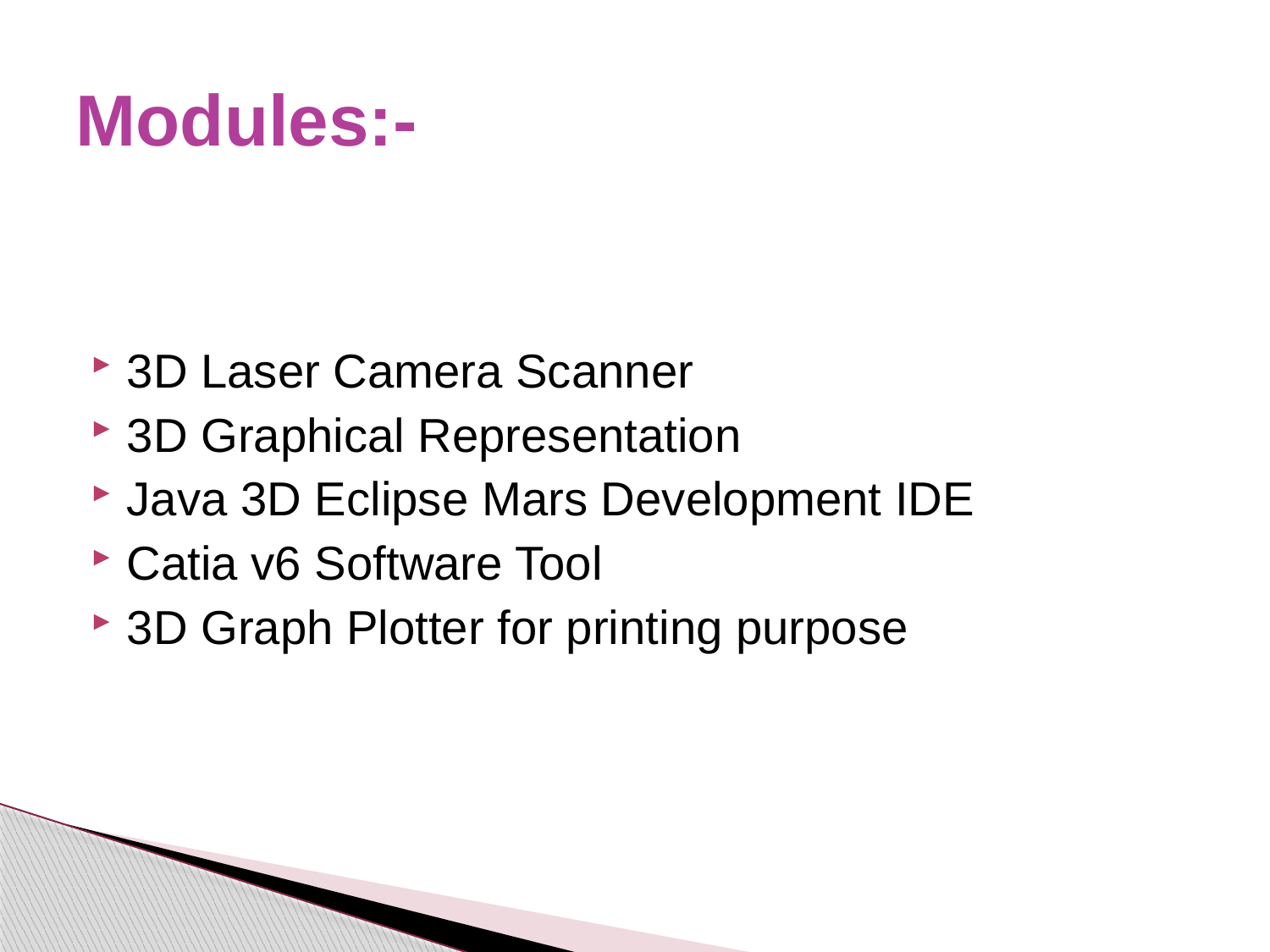

# Modules:-

3D Laser Camera Scanner
3D Graphical Representation
Java 3D Eclipse Mars Development IDE
Catia v6 Software Tool
3D Graph Plotter for printing purpose